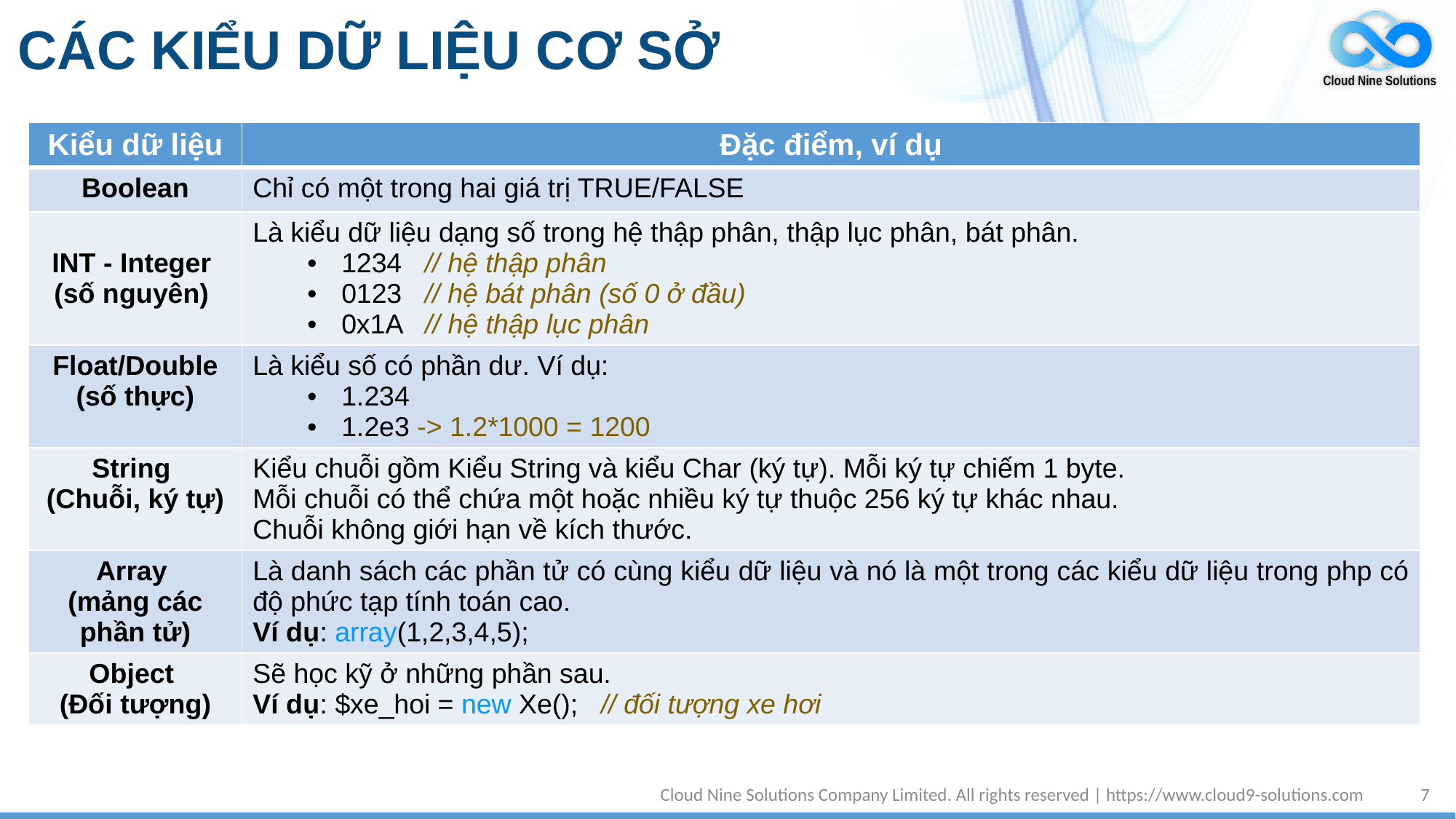

# CÁC KIỂU DỮ LIỆU CƠ SỞ
| Kiểu dữ liệu | Đặc điểm, ví dụ |
| --- | --- |
| Boolean | Chỉ có một trong hai giá trị TRUE/FALSE |
| INT - Integer (số nguyên) | Là kiểu dữ liệu dạng số trong hệ thập phân, thập lục phân, bát phân. 1234 // hệ thập phân 0123 // hệ bát phân (số 0 ở đầu) 0x1A // hệ thập lục phân |
| Float/Double (số thực) | Là kiểu số có phần dư. Ví dụ: 1.234 1.2e3 -> 1.2\*1000 = 1200 |
| String (Chuỗi, ký tự) | Kiểu chuỗi gồm Kiểu String và kiểu Char (ký tự). Mỗi ký tự chiếm 1 byte. Mỗi chuỗi có thể chứa một hoặc nhiều ký tự thuộc 256 ký tự khác nhau. Chuỗi không giới hạn về kích thước. |
| Array (mảng các phần tử) | Là danh sách các phần tử có cùng kiểu dữ liệu và nó là một trong các kiểu dữ liệu trong php có độ phức tạp tính toán cao. Ví dụ: array(1,2,3,4,5); |
| Object (Đối tượng) | Sẽ học kỹ ở những phần sau. Ví dụ: $xe\_hoi = new Xe(); // đối tượng xe hơi |
Cloud Nine Solutions Company Limited. All rights reserved | https://www.cloud9-solutions.com
7